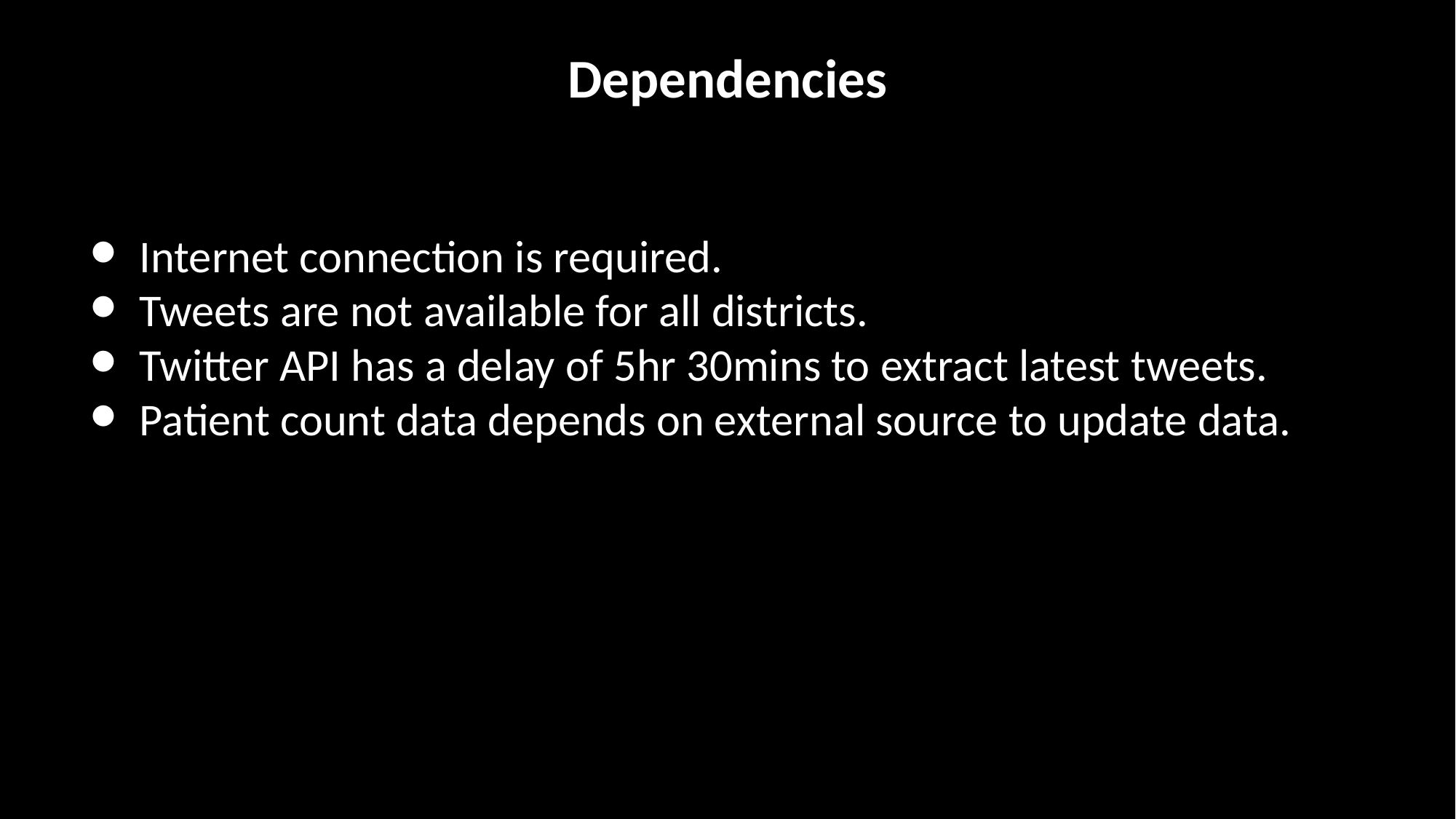

# Dependencies

Internet connection is required.
Tweets are not available for all districts.
Twitter API has a delay of 5hr 30mins to extract latest tweets.
Patient count data depends on external source to update data.